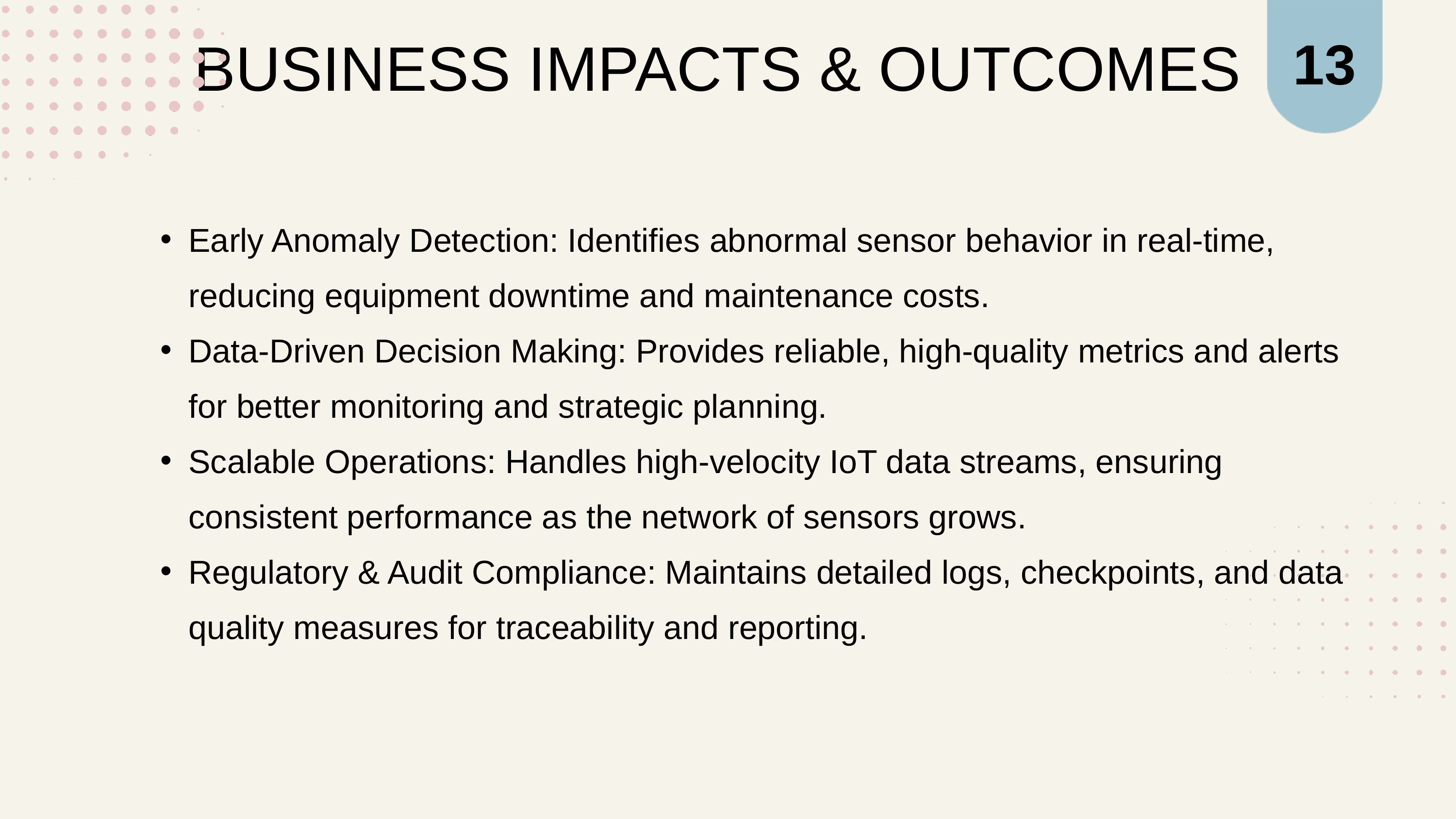

13
BUSINESS IMPACTS & OUTCOMES
Early Anomaly Detection: Identifies abnormal sensor behavior in real-time, reducing equipment downtime and maintenance costs.
Data-Driven Decision Making: Provides reliable, high-quality metrics and alerts for better monitoring and strategic planning.
Scalable Operations: Handles high-velocity IoT data streams, ensuring consistent performance as the network of sensors grows.
Regulatory & Audit Compliance: Maintains detailed logs, checkpoints, and data quality measures for traceability and reporting.